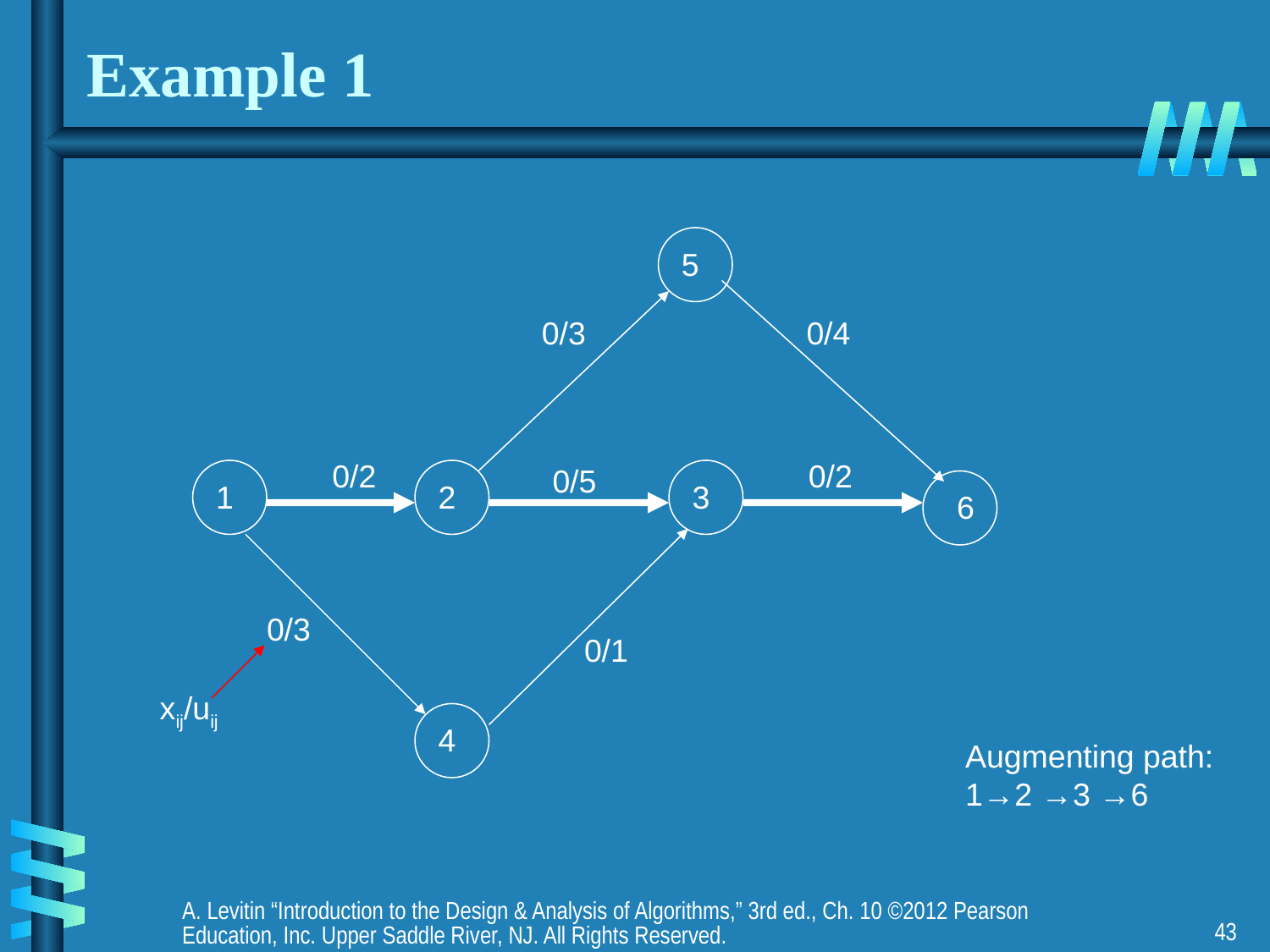

# Example 1

5

0/3
0/4
0/2
0/2
0/5

1
2
3

6

0/3
0/1

4

xij/uij
Augmenting path:
1→2 →3 →6
A. Levitin “Introduction to the Design & Analysis of Algorithms,” 3rd ed., Ch. 10 ©2012 Pearson Education, Inc. Upper Saddle River, NJ. All Rights Reserved.
43